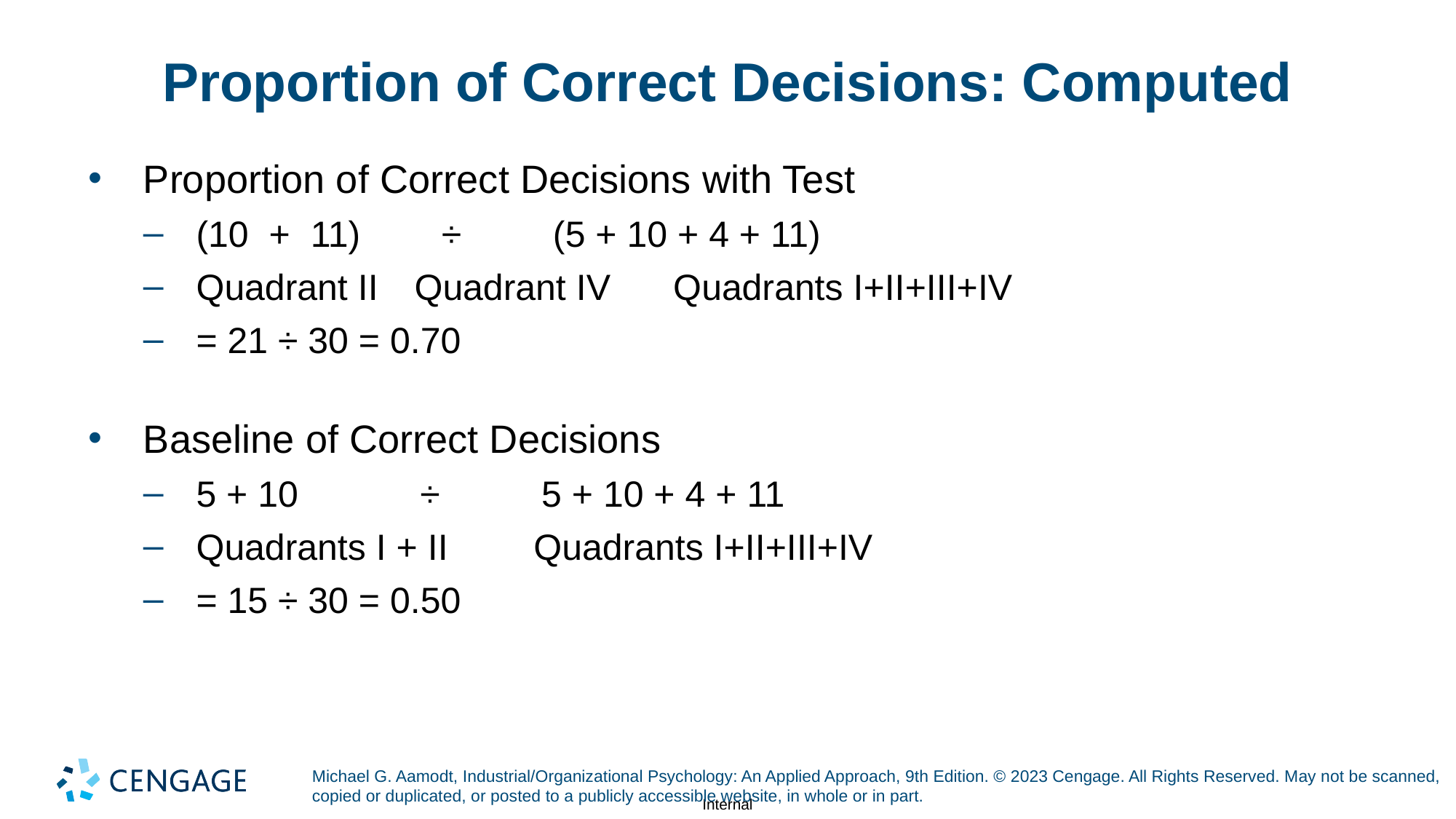

# Proportion of Correct Decisions: Computed
Proportion of Correct Decisions with Test
(10  +  11)        ÷         (5 + 10 + 4 + 11)
Quadrant II	Quadrant IV	    Quadrants I+II+III+IV
= 21 ÷ 30 = 0.70
Baseline of Correct Decisions
5 + 10            ÷          5 + 10 + 4 + 11
Quadrants I + II	 Quadrants I+II+III+IV
= 15 ÷ 30 = 0.50